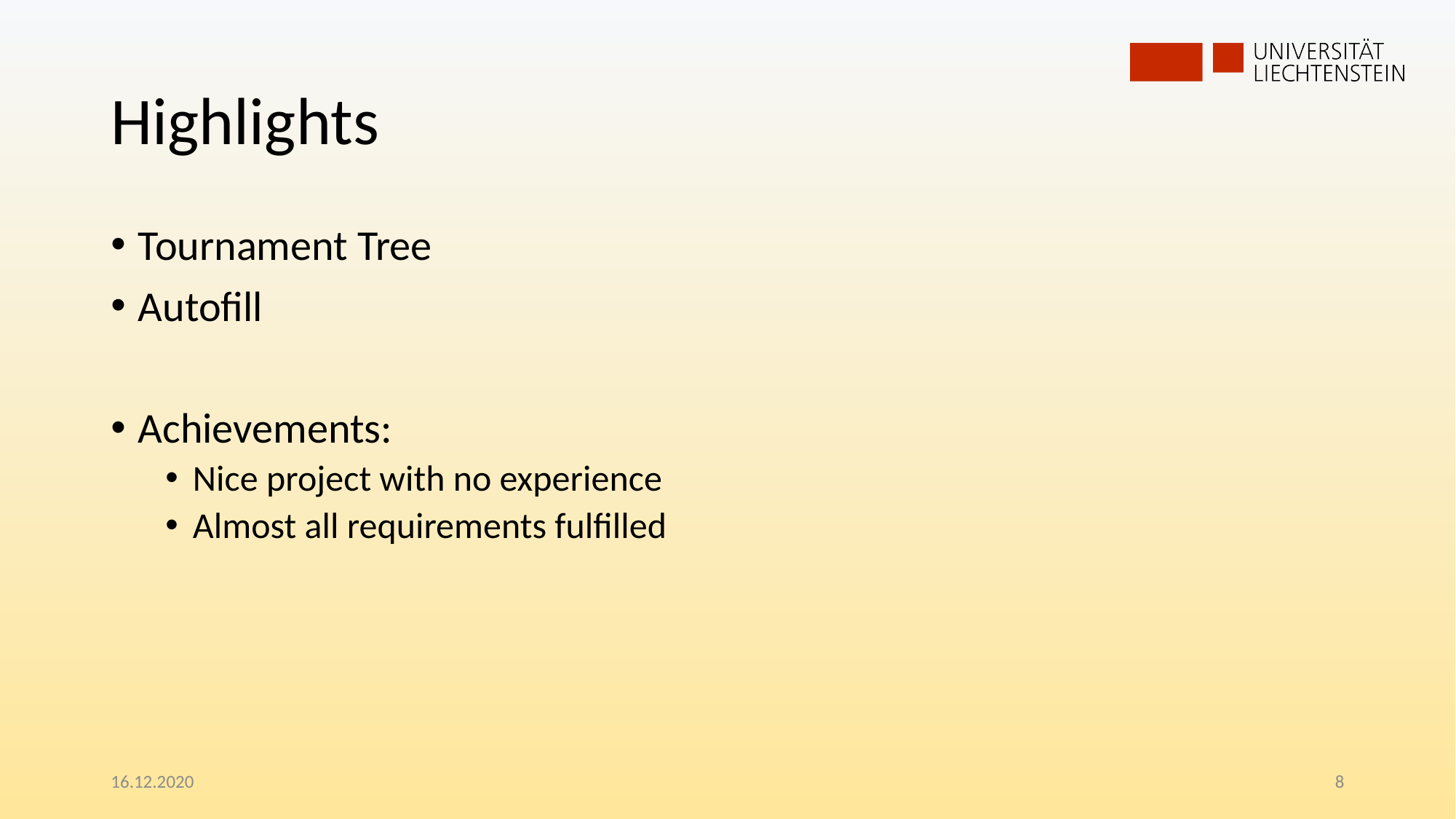

# Highlights
Tournament Tree
Autofill

Achievements:
Nice project with no experience
Almost all requirements fulfilled

16.12.2020
8